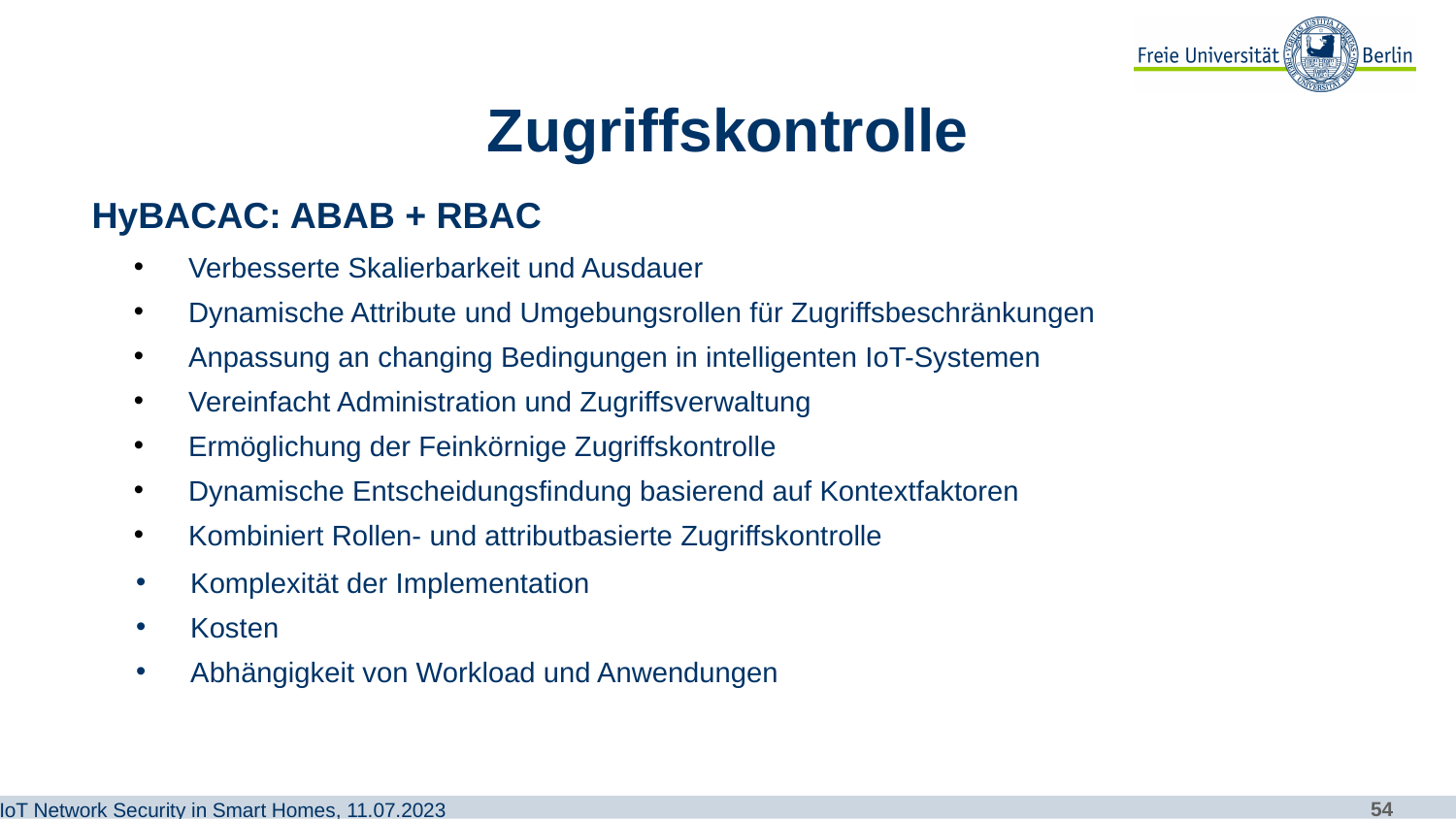

# Zugriffskontrolle
HyBACAC: ABAB + RBAC

Verbesserte Skalierbarkeit und Ausdauer
Dynamische Attribute und Umgebungsrollen für Zugriffsbeschränkungen
Anpassung an changing Bedingungen in intelligenten IoT-Systemen
Vereinfacht Administration und Zugriffsverwaltung
Ermöglichung der Feinkörnige Zugriffskontrolle
Dynamische Entscheidungsfindung basierend auf Kontextfaktoren
Kombiniert Rollen- und attributbasierte Zugriffskontrolle

Komplexität der Implementation
Kosten
Abhängigkeit von Workload und Anwendungen
IoT Network Security in Smart Homes, 11.07.2023​